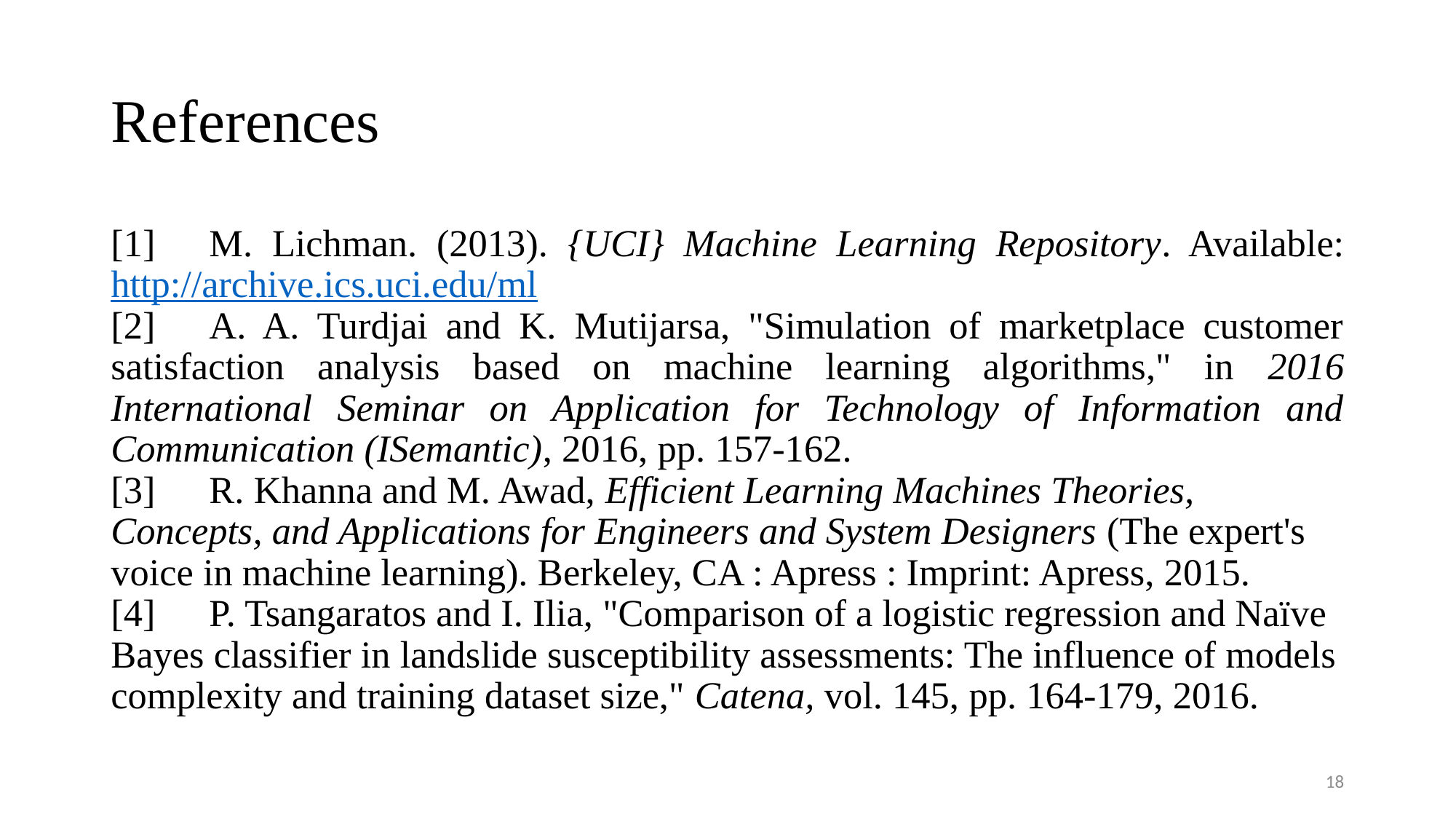

# References
[1]	M. Lichman. (2013). {UCI} Machine Learning Repository. Available: http://archive.ics.uci.edu/ml
[2]	A. A. Turdjai and K. Mutijarsa, "Simulation of marketplace customer satisfaction analysis based on machine learning algorithms," in 2016 International Seminar on Application for Technology of Information and Communication (ISemantic), 2016, pp. 157-162.
[3]	R. Khanna and M. Awad, Efficient Learning Machines Theories, Concepts, and Applications for Engineers and System Designers (The expert's voice in machine learning). Berkeley, CA : Apress : Imprint: Apress, 2015.
[4]	P. Tsangaratos and I. Ilia, "Comparison of a logistic regression and Naïve Bayes classifier in landslide susceptibility assessments: The influence of models complexity and training dataset size," Catena, vol. 145, pp. 164-179, 2016.

18